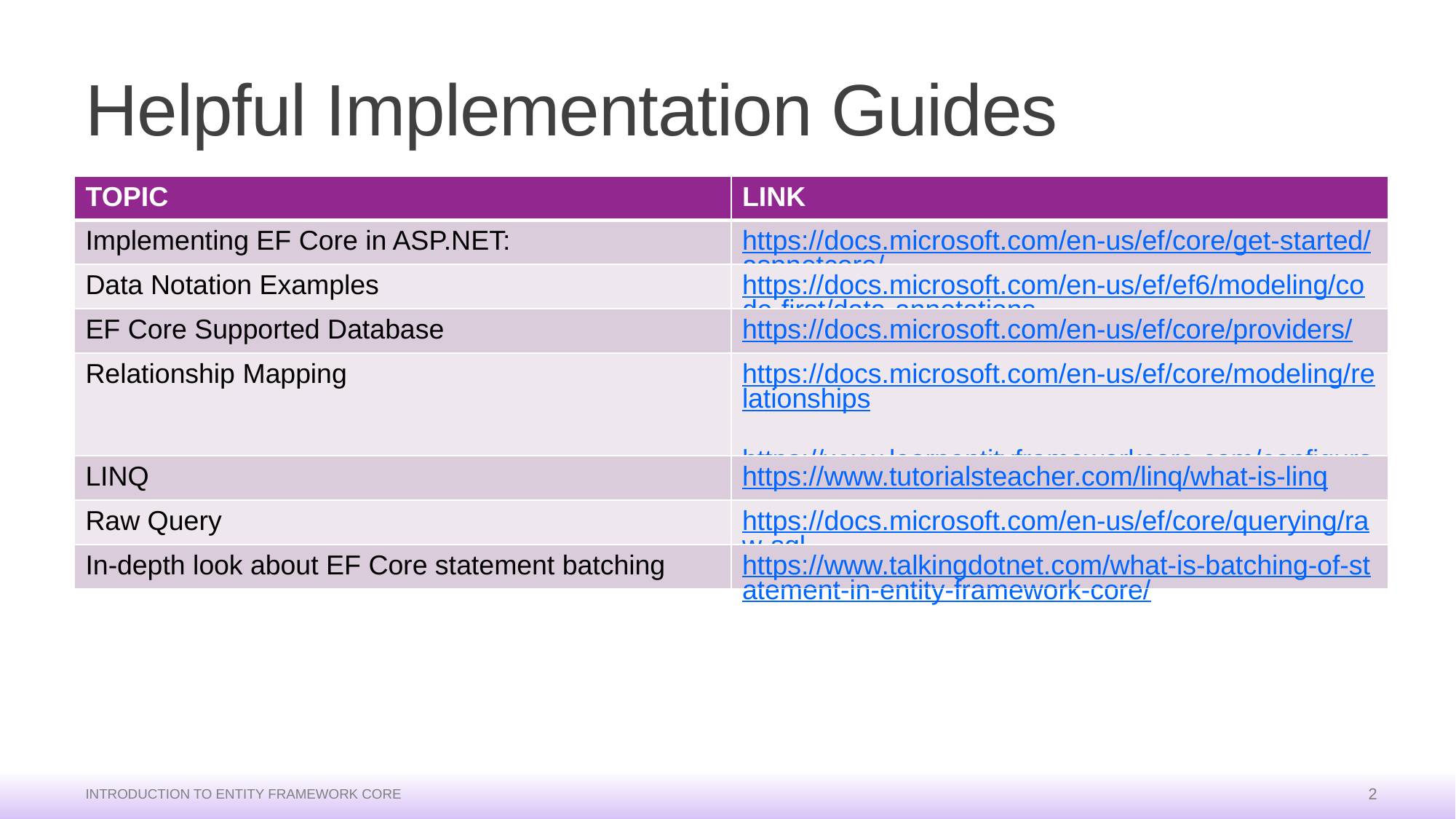

# Helpful Implementation Guides
| TOPIC | LINK |
| --- | --- |
| Implementing EF Core in ASP.NET: | https://docs.microsoft.com/en-us/ef/core/get-started/aspnetcore/ |
| Data Notation Examples | https://docs.microsoft.com/en-us/ef/ef6/modeling/code-first/data-annotations |
| EF Core Supported Database | https://docs.microsoft.com/en-us/ef/core/providers/ |
| Relationship Mapping | https://docs.microsoft.com/en-us/ef/core/modeling/relationships https://www.learnentityframeworkcore.com/configuration/one-to-many-relationship-configuration |
| LINQ | https://www.tutorialsteacher.com/linq/what-is-linq |
| Raw Query | https://docs.microsoft.com/en-us/ef/core/querying/raw-sql |
| In-depth look about EF Core statement batching | https://www.talkingdotnet.com/what-is-batching-of-statement-in-entity-framework-core/ |
Introduction to Entity Framework Core
2